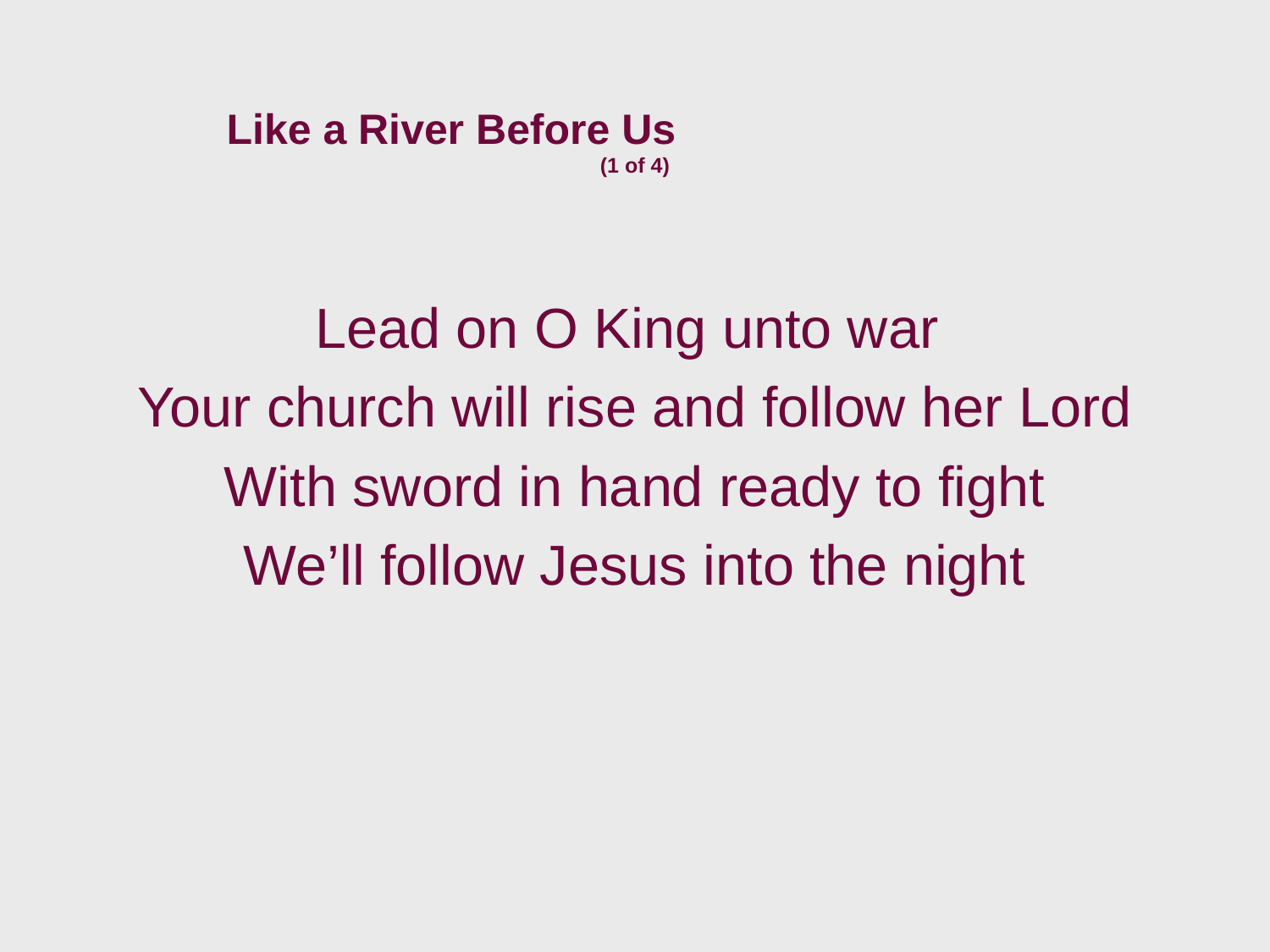

# Like a River Before Us (1 of 4)
Lead on O King unto war
Your church will rise and follow her Lord
With sword in hand ready to fight
We’ll follow Jesus into the night